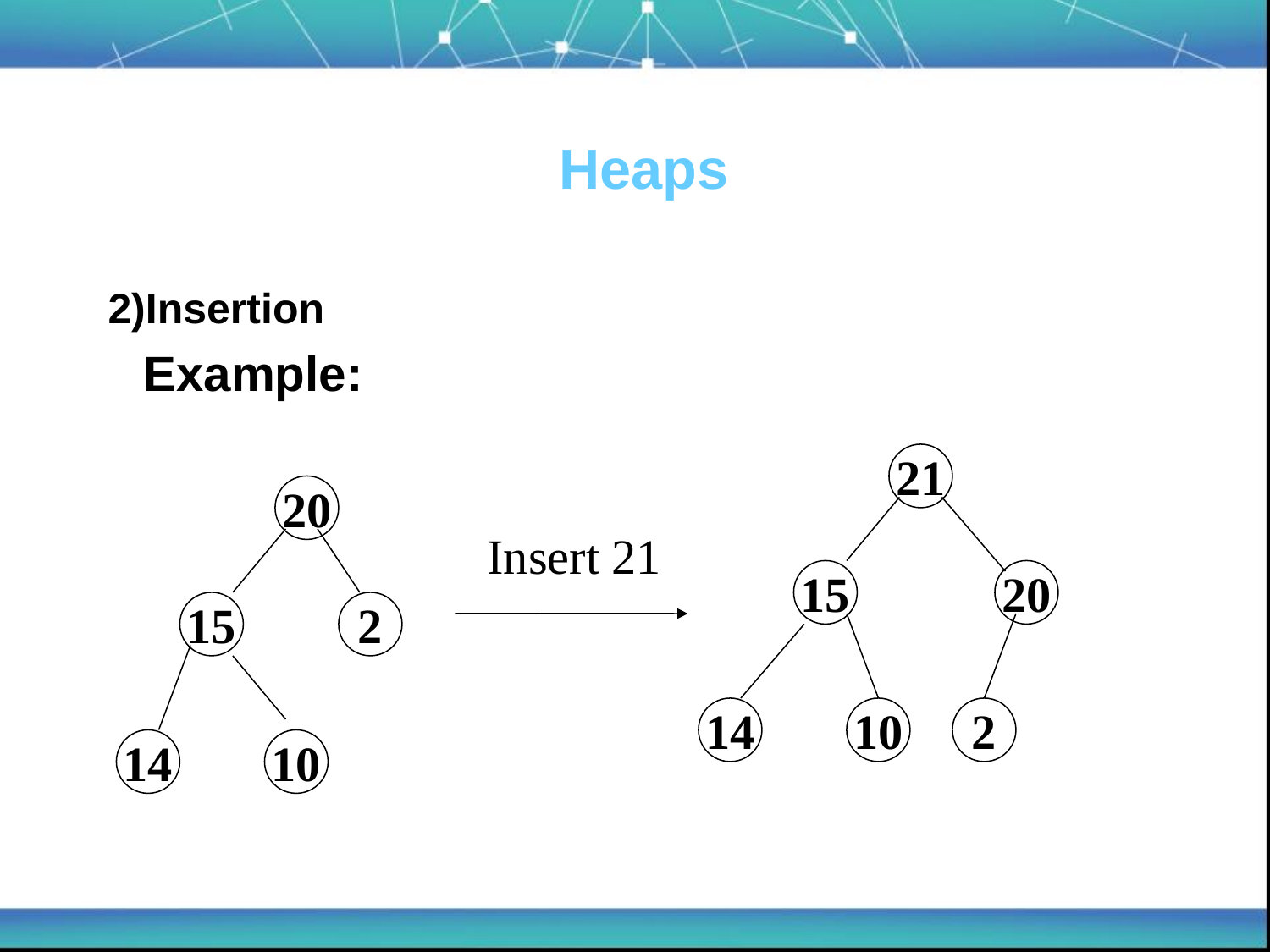

Heaps
2)Insertion
   Example:
21

15
20

14
10
2
20

15
2

14
10
     Insert 21